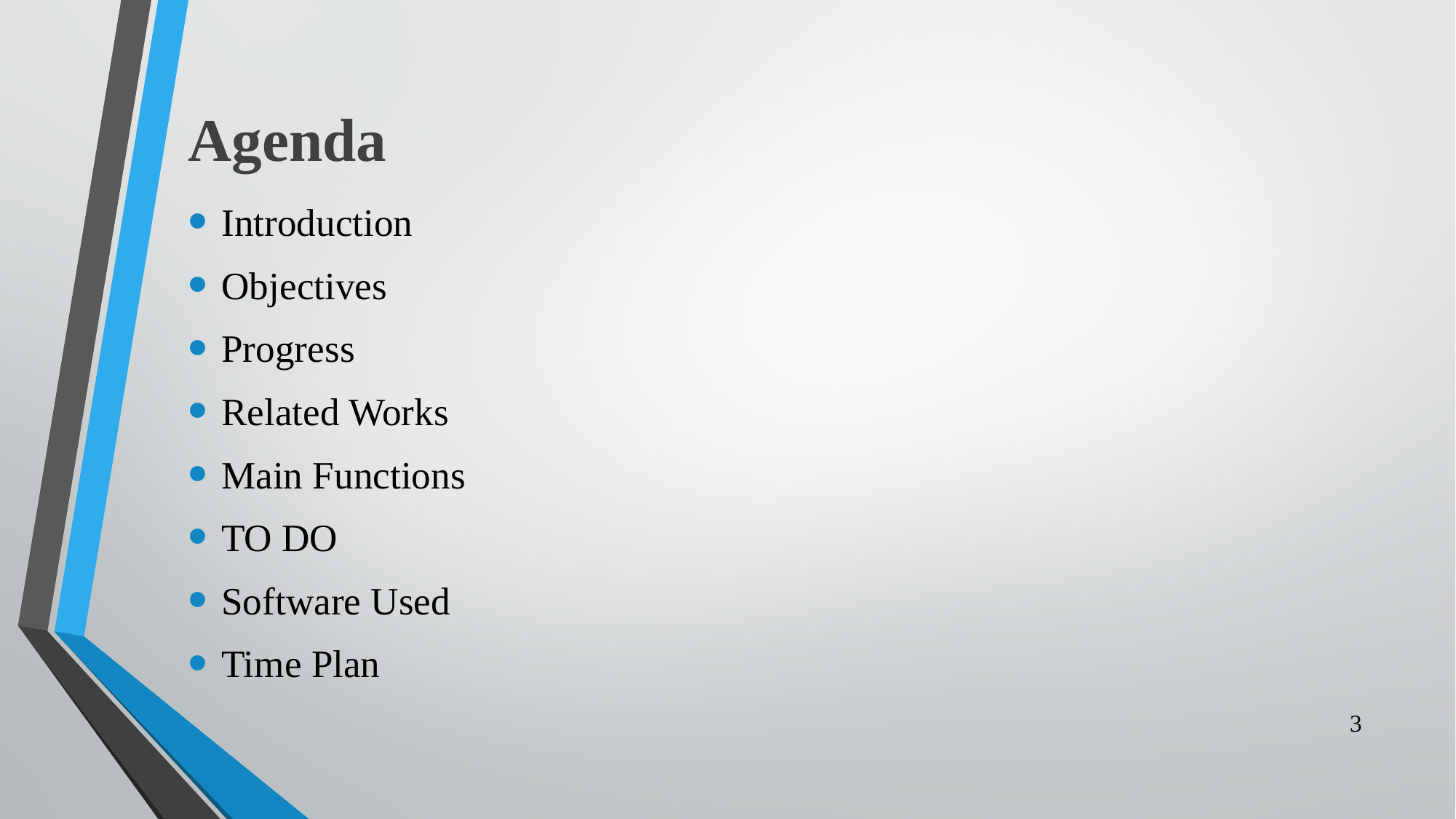

# Agenda
Introduction
Objectives
Progress
Related Works
Main Functions
TO DO
Software Used
Time Plan
3